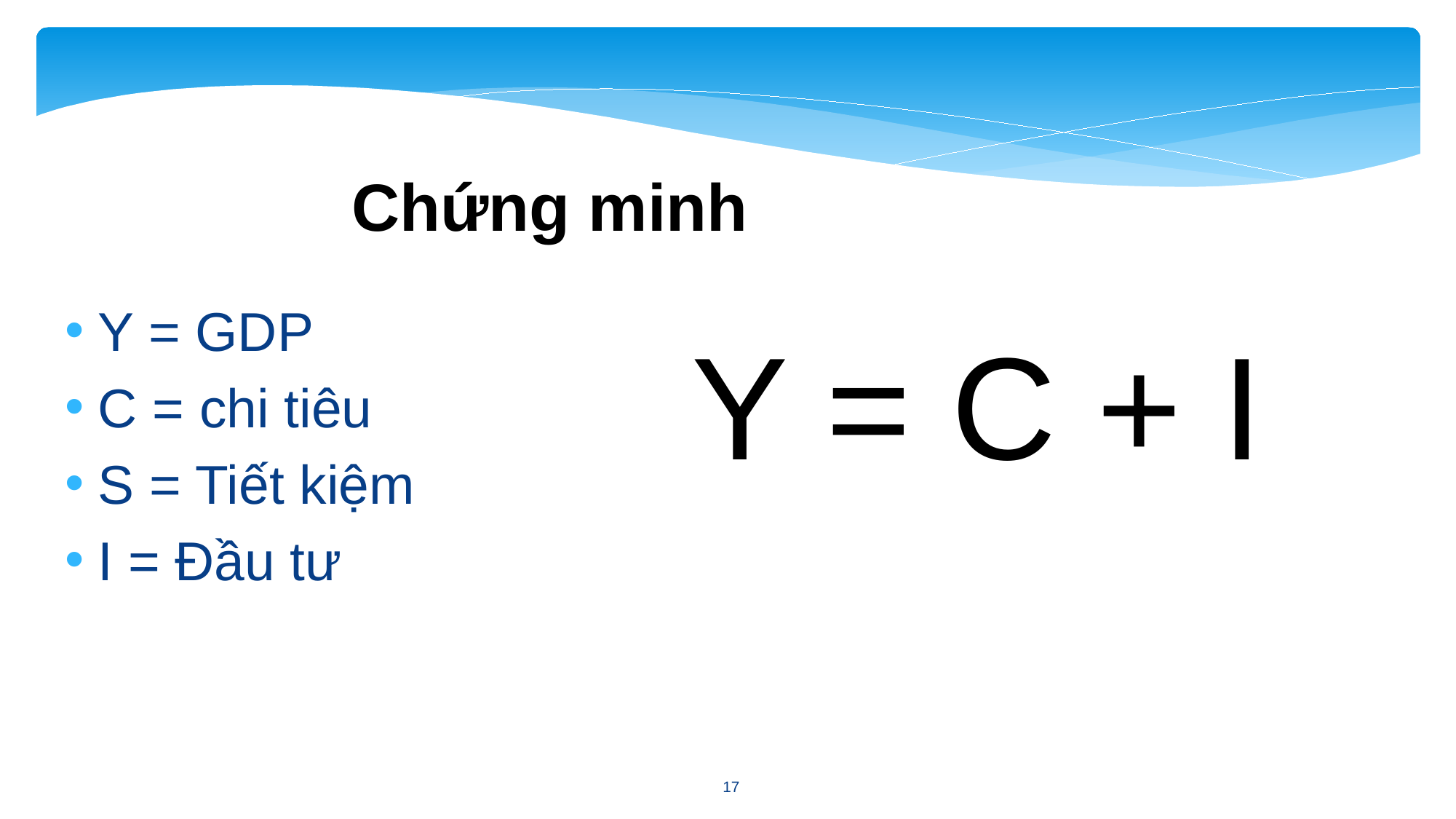

Chứng minh
Y = GDP
C = chi tiêu
S = Tiết kiệm
I = Đầu tư
Y = C + I

17